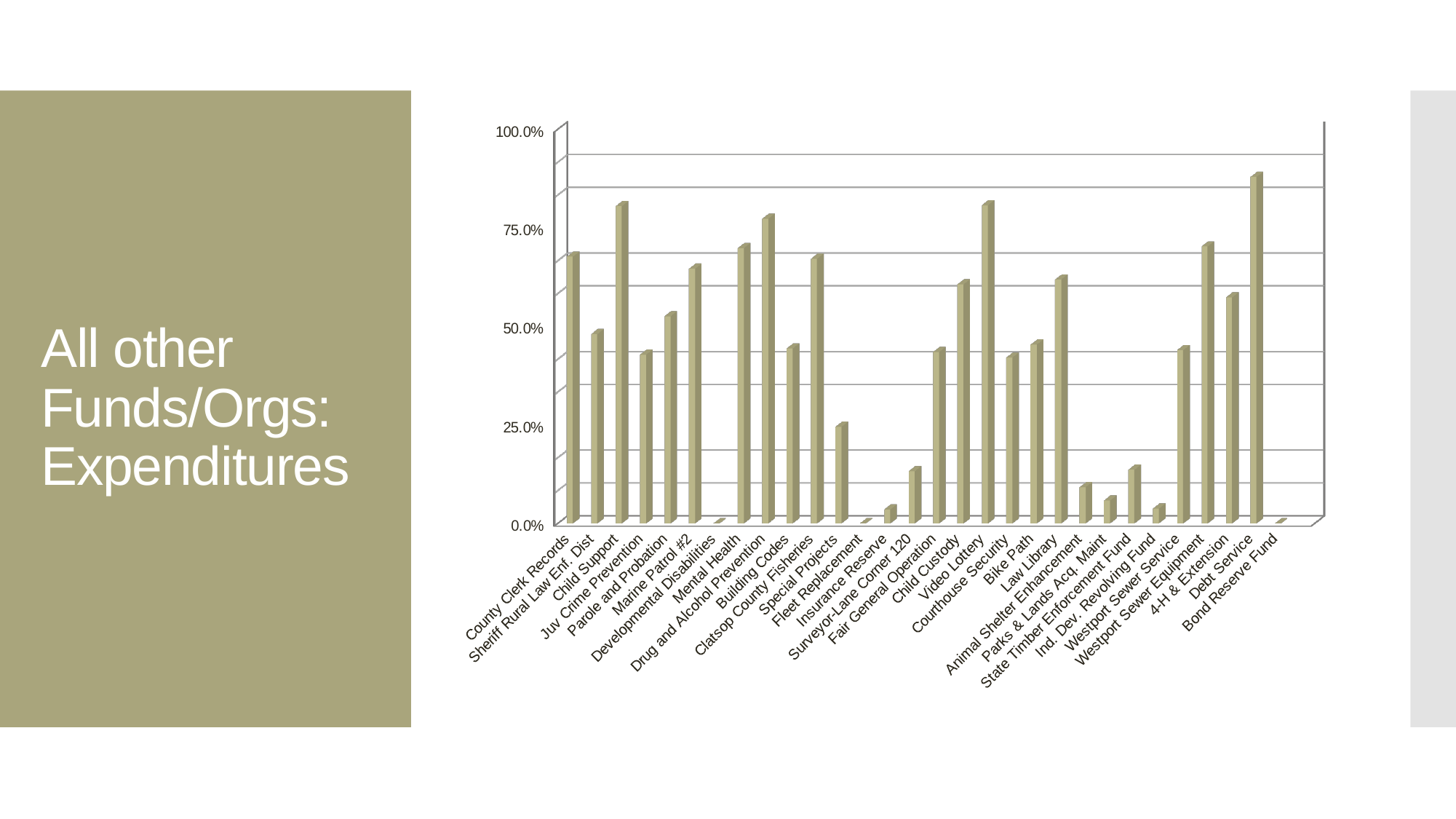

[unsupported chart]

# All other Funds/Orgs: Expenditures